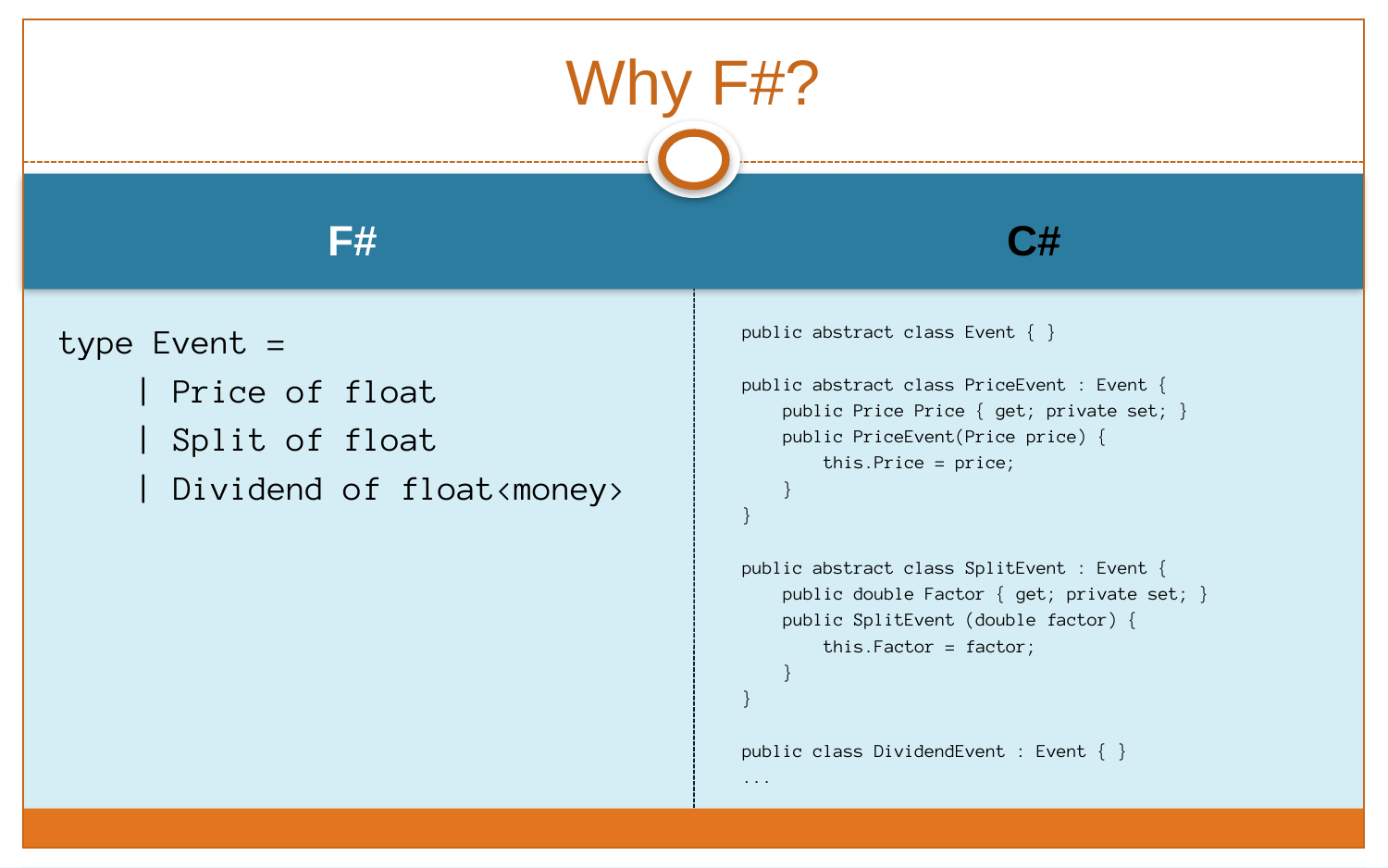

# Why F#?
C#
F#
public abstract class Event { }

public abstract class PriceEvent : Event {
    public Price Price { get; private set; }
    public PriceEvent(Price price) {
        this.Price = price;
    }
}

public abstract class SplitEvent : Event {
    public double Factor { get; private set; }
    public SplitEvent (double factor) {
        this.Factor = factor;
    }
}

public class DividendEvent : Event { }
...
type Event =
    | Price of float
    | Split of float
    | Dividend of float<money>